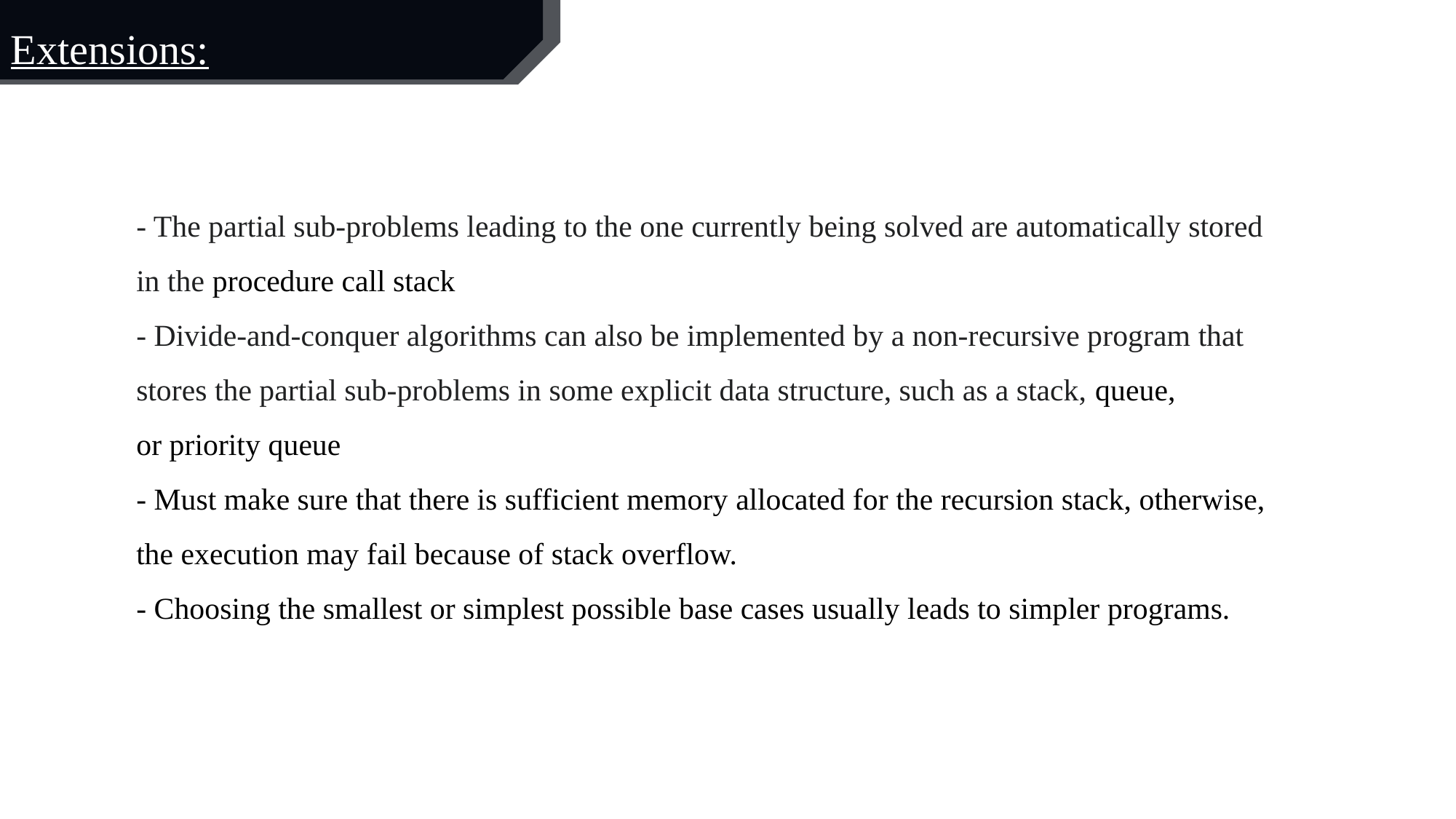

Extensions:
- The partial sub-problems leading to the one currently being solved are automatically stored in the procedure call stack
- Divide-and-conquer algorithms can also be implemented by a non-recursive program that stores the partial sub-problems in some explicit data structure, such as a stack, queue, or priority queue
- Must make sure that there is sufficient memory allocated for the recursion stack, otherwise, the execution may fail because of stack overflow.
- Choosing the smallest or simplest possible base cases usually leads to simpler programs.